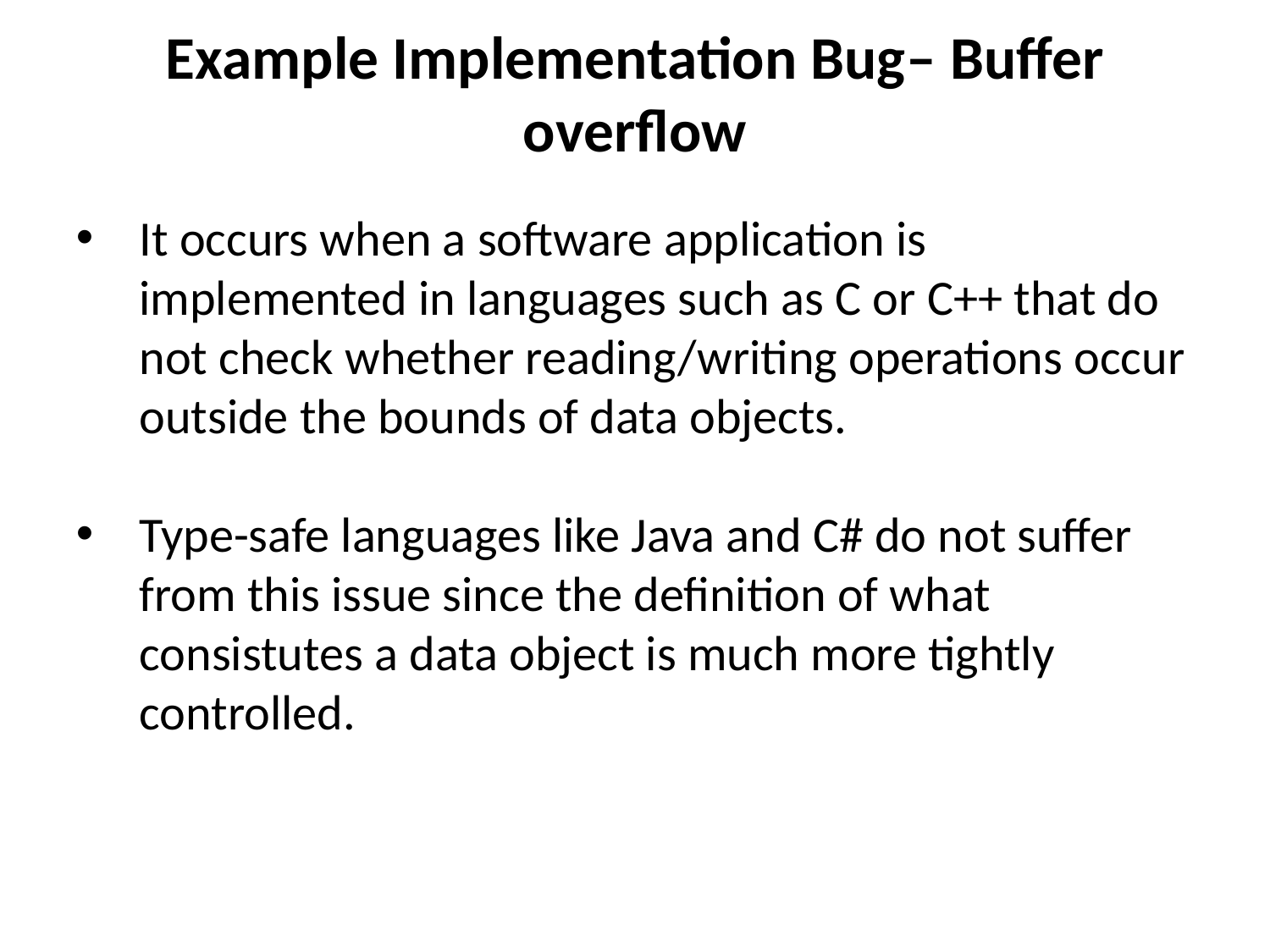

Example Implementation Bug– Buffer overflow
It occurs when a software application is implemented in languages such as C or C++ that do not check whether reading/writing operations occur outside the bounds of data objects.

Type-safe languages like Java and C# do not suffer from this issue since the definition of what consistutes a data object is much more tightly controlled.